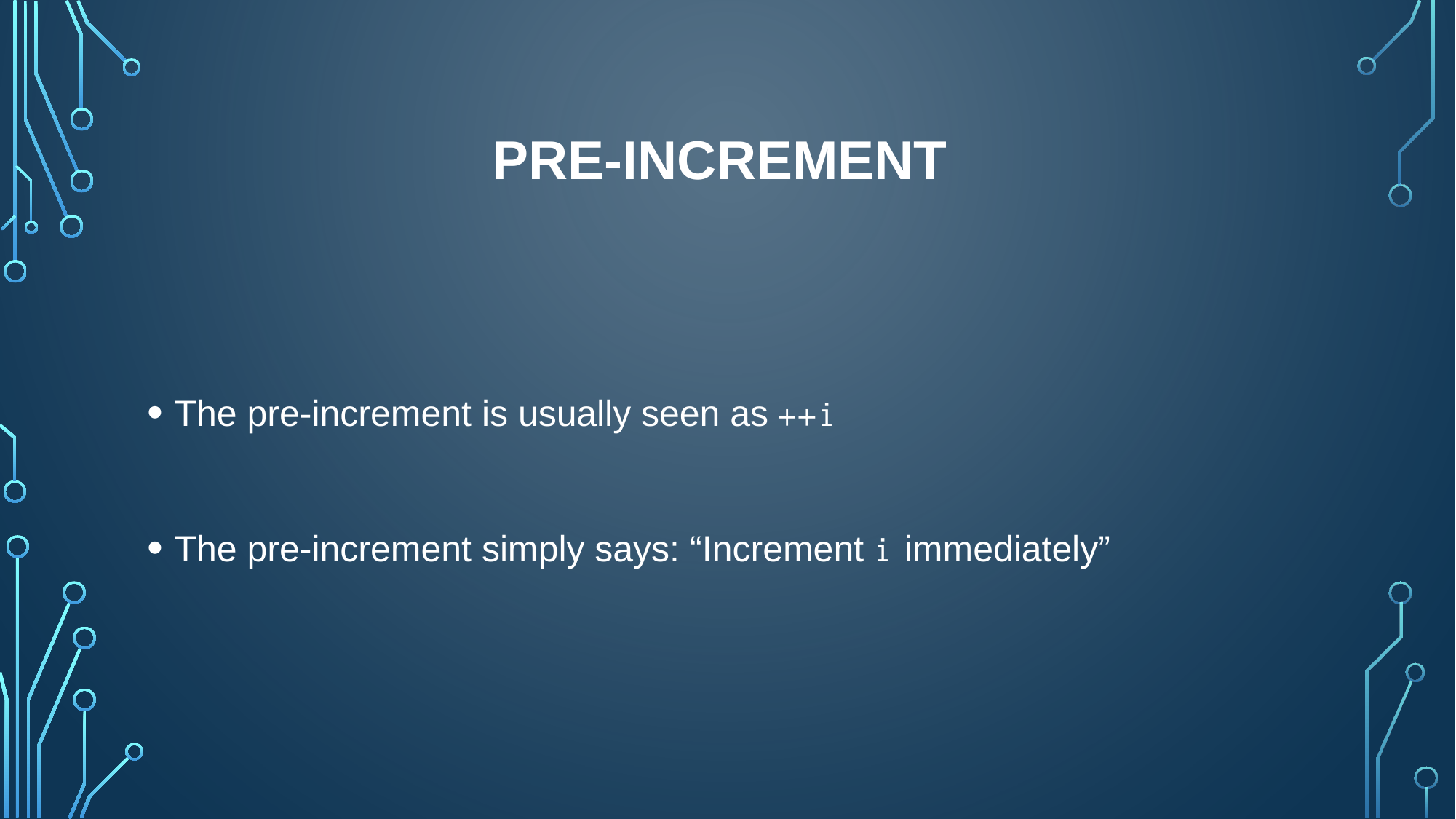

# Pre-increment
The pre-increment is usually seen as ++i

The pre-increment simply says: “Increment i immediately”